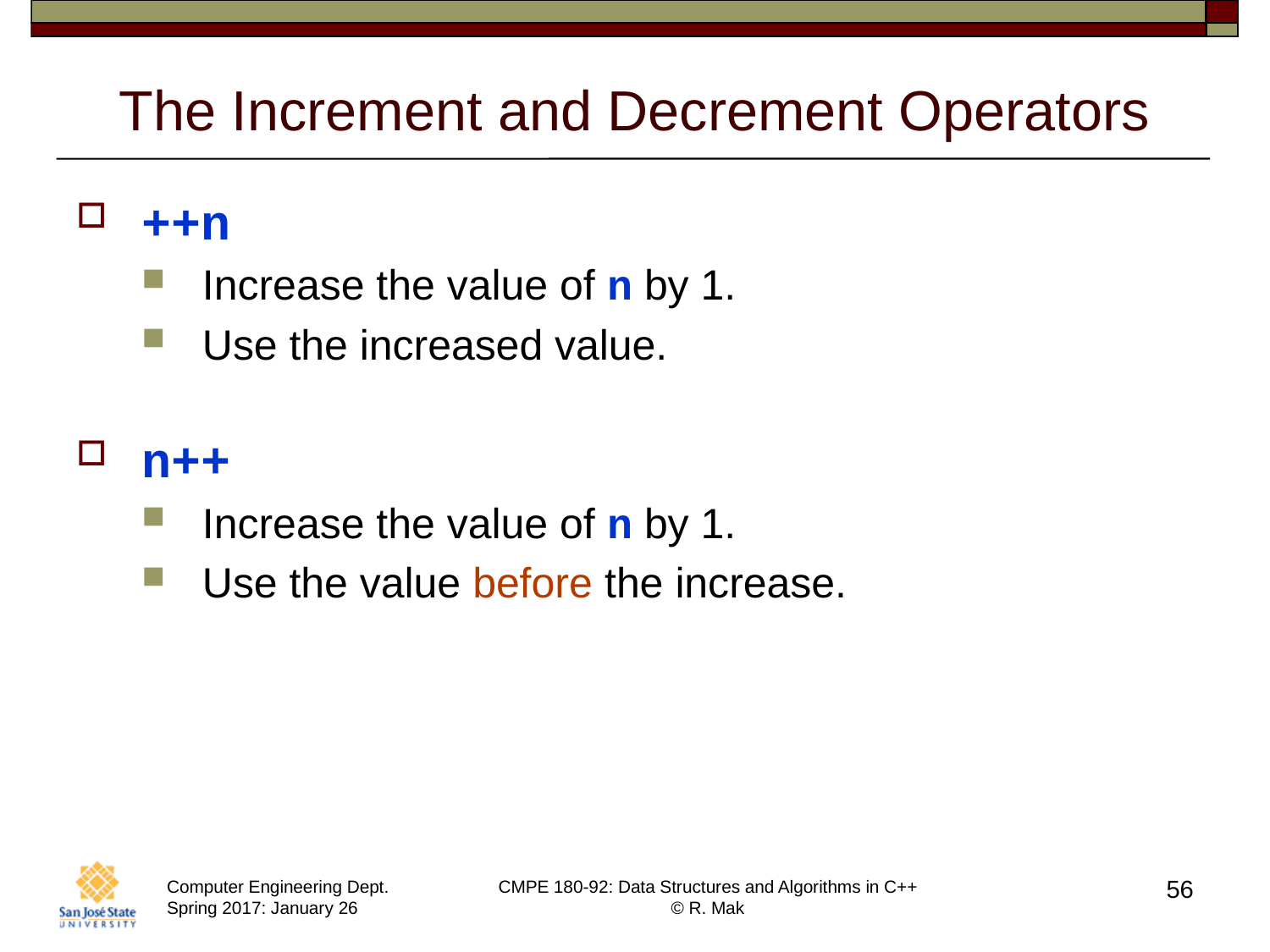

# The Increment and Decrement Operators
++n
Increase the value of n by 1.
Use the increased value.

n++
Increase the value of n by 1.
Use the value before the increase.
56